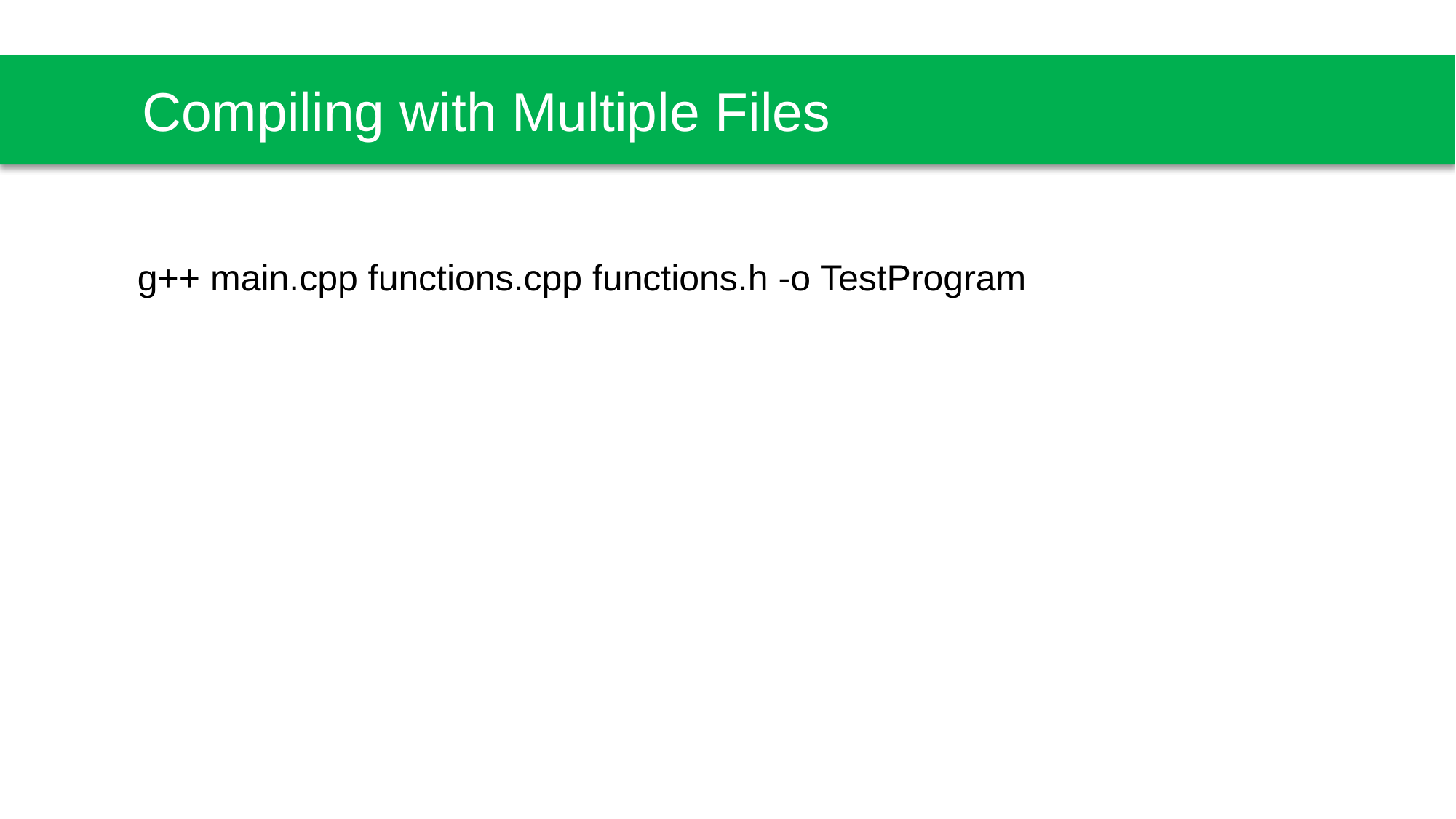

# Compiling with Multiple Files

   g++ main.cpp functions.cpp functions.h -o TestProgram